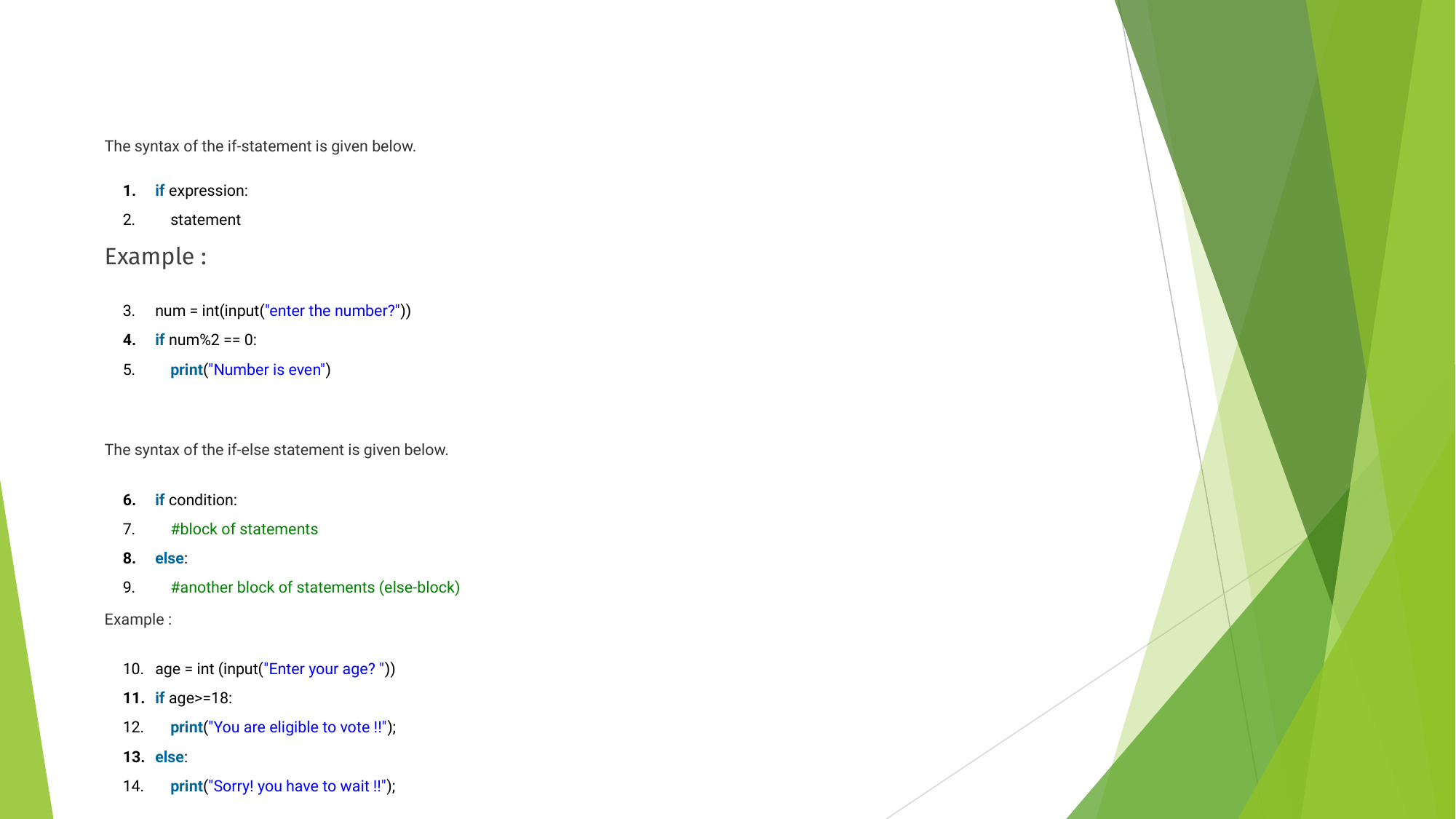

The syntax of the if-statement is given below.
if expression:
    statement
Example :
num = int(input("enter the number?"))
if num%2 == 0:
    print("Number is even")

The syntax of the if-else statement is given below.
if condition:
    #block of statements
else:
    #another block of statements (else-block)
Example :
age = int (input("Enter your age? "))
if age>=18:
    print("You are eligible to vote !!");
else:
    print("Sorry! you have to wait !!");